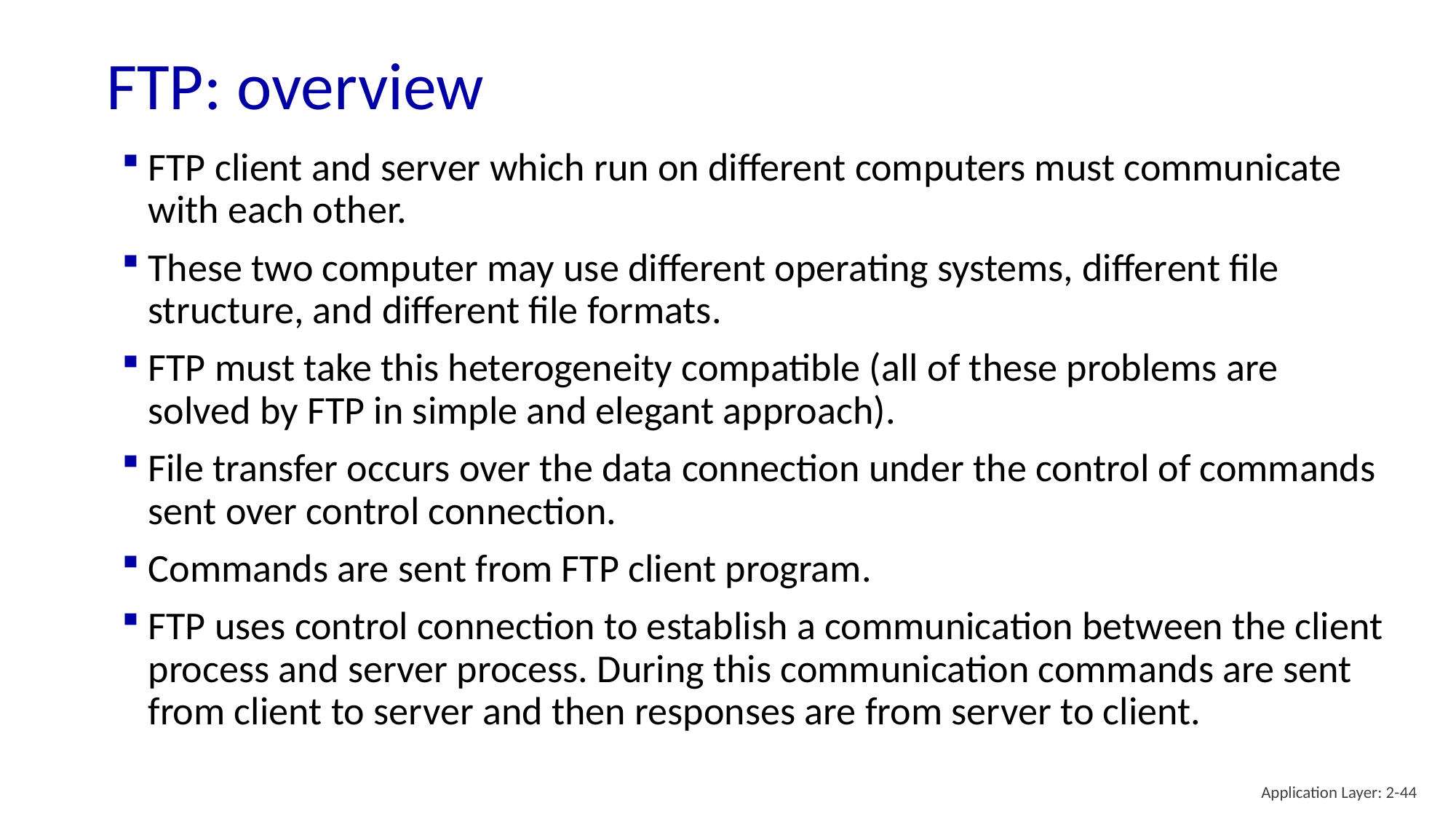

# FTP: overview
FTP client and server which run on different computers must communicate with each other.
These two computer may use different operating systems, different file structure, and different file formats.
FTP must take this heterogeneity compatible (all of these problems are solved by FTP in simple and elegant approach).
File transfer occurs over the data connection under the control of commands sent over control connection.
Commands are sent from FTP client program.
FTP uses control connection to establish a communication between the client process and server process. During this communication commands are sent from client to server and then responses are from server to client.

Application Layer: 2-44